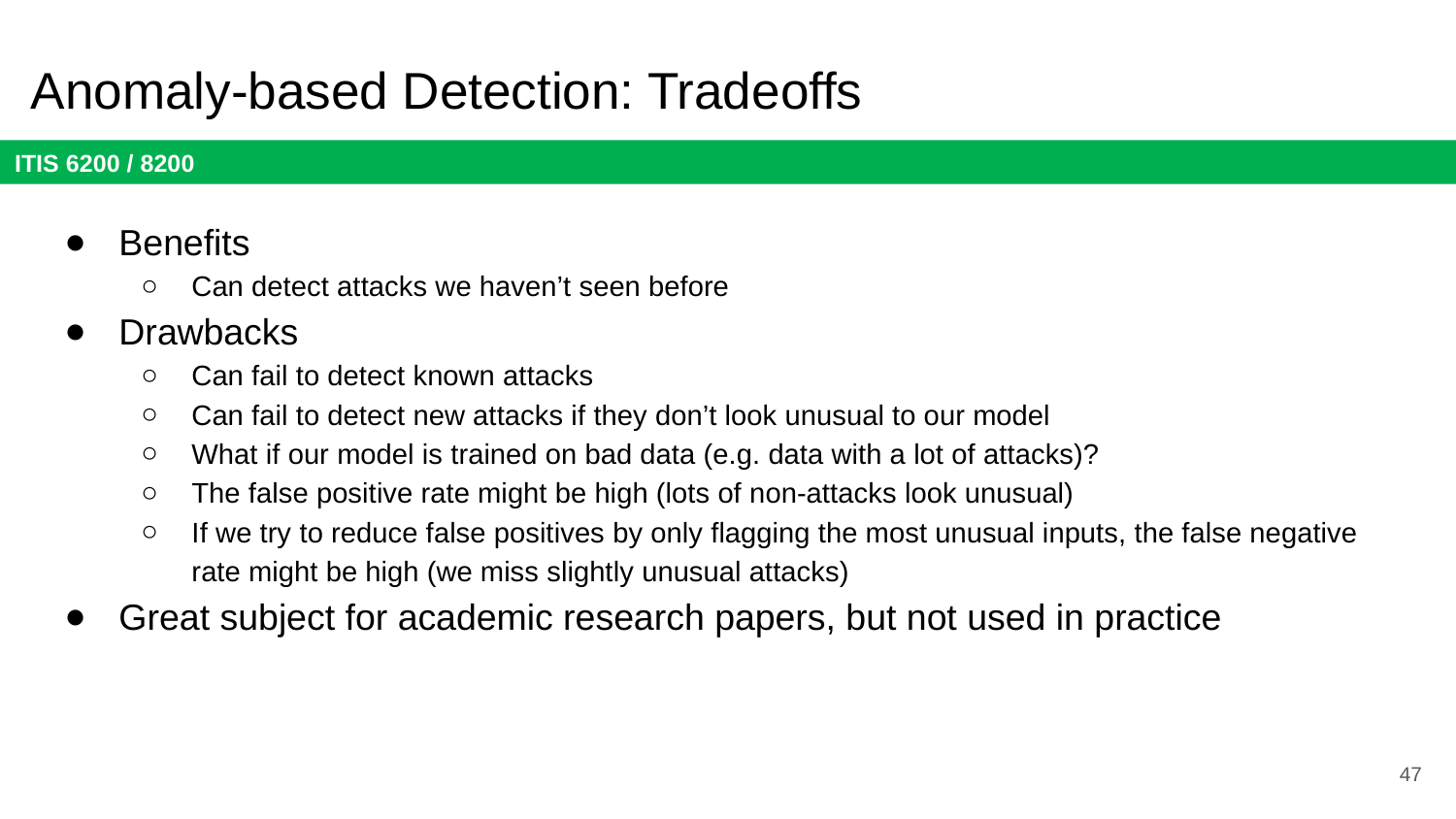

# Anomaly-based Detection: Tradeoffs
Benefits
Can detect attacks we haven’t seen before
Drawbacks
Can fail to detect known attacks
Can fail to detect new attacks if they don’t look unusual to our model
What if our model is trained on bad data (e.g. data with a lot of attacks)?
The false positive rate might be high (lots of non-attacks look unusual)
If we try to reduce false positives by only flagging the most unusual inputs, the false negative rate might be high (we miss slightly unusual attacks)
Great subject for academic research papers, but not used in practice
47